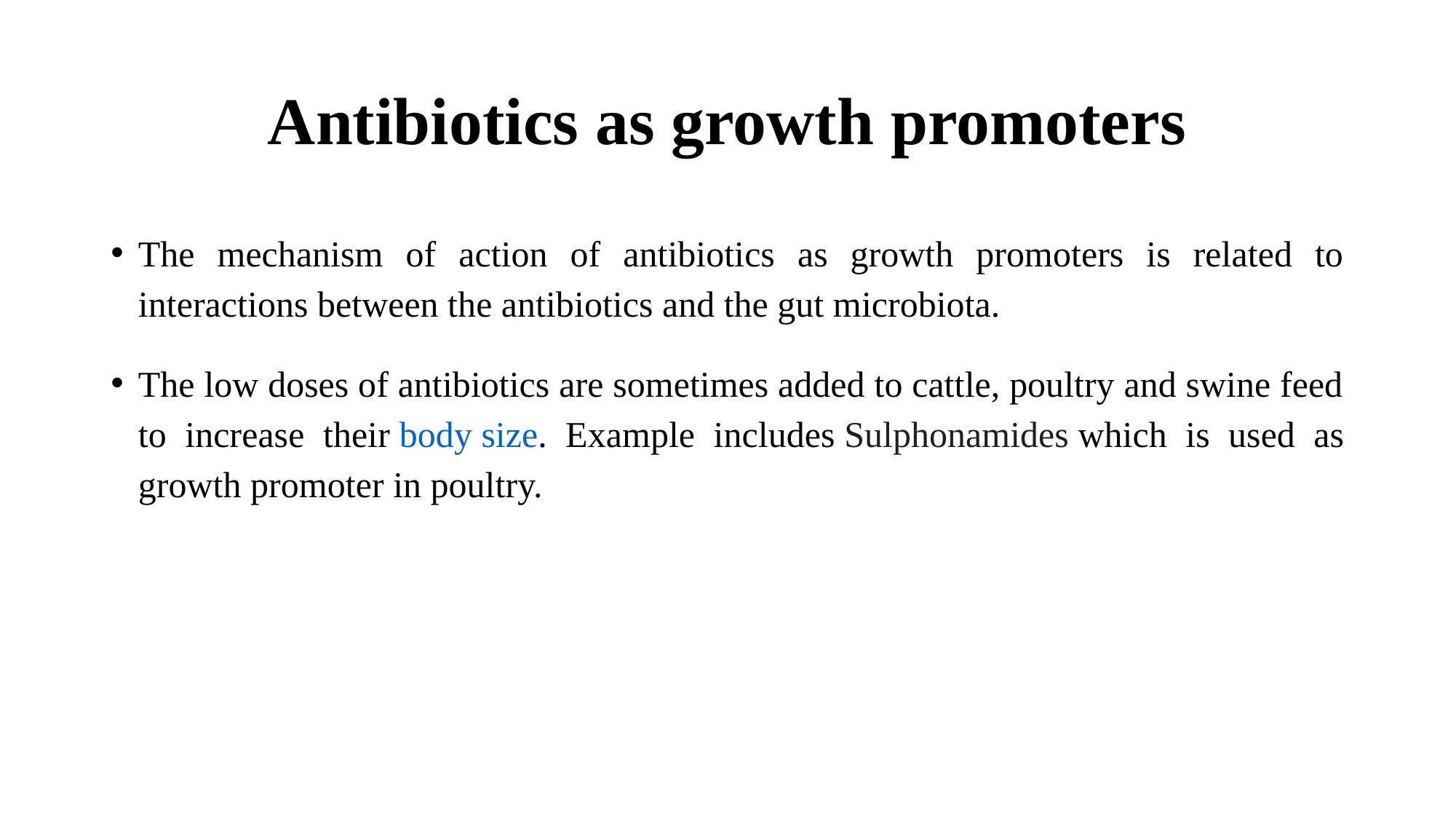

# Antibiotics as growth promoters
The mechanism of action of antibiotics as growth promoters is related to interactions between the antibiotics and the gut microbiota.
The low doses of antibiotics are sometimes added to cattle, poultry and swine feed to increase their body size. Example includes Sulphonamides which is used as growth promoter in poultry.